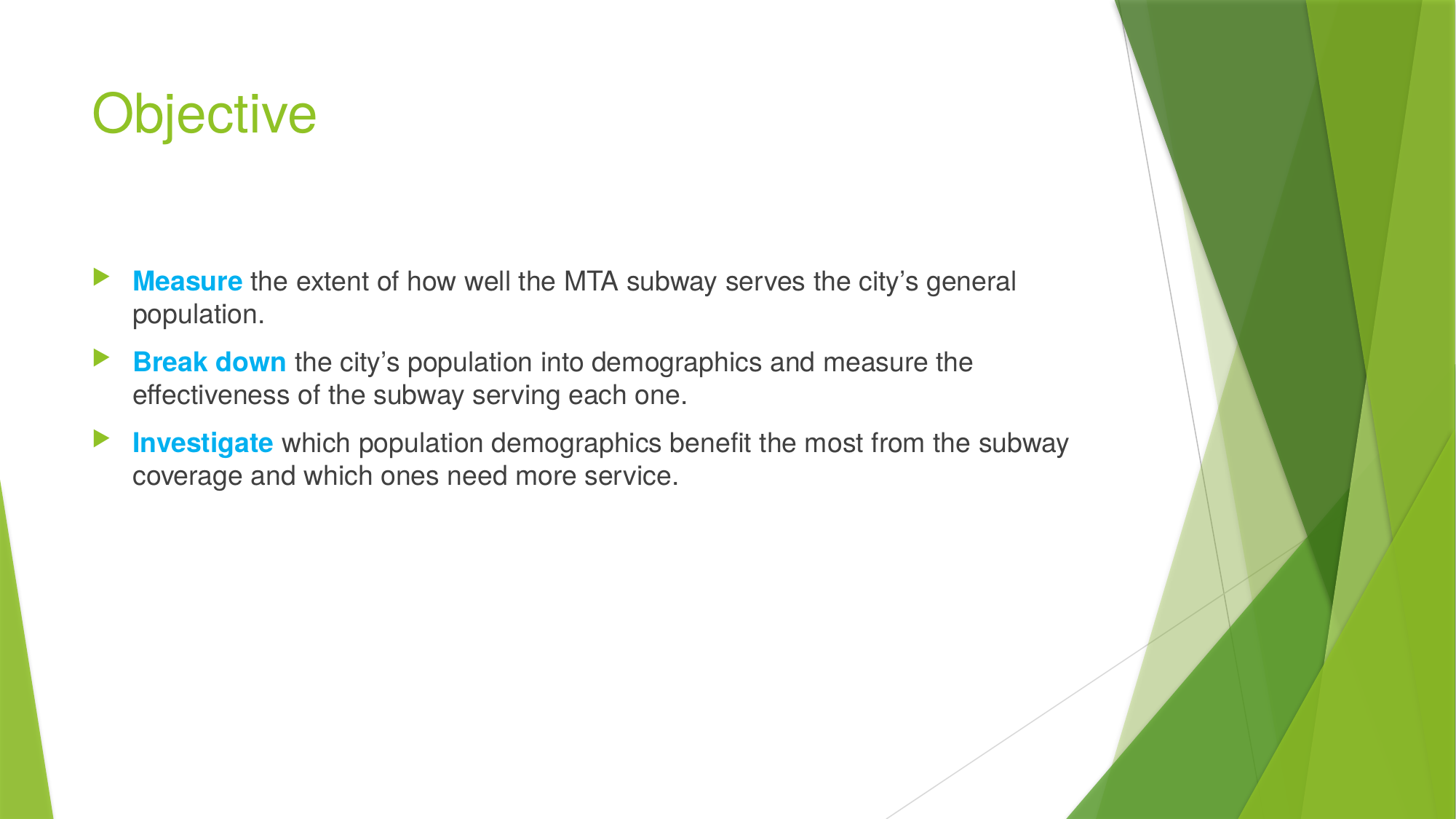

# Objective
Measure the extent of how well the MTA subway serves the city’s general population.
Break down the city’s population into demographics and measure the effectiveness of the subway serving each one.
Investigate which population demographics benefit the most from the subway coverage and which ones need more service.